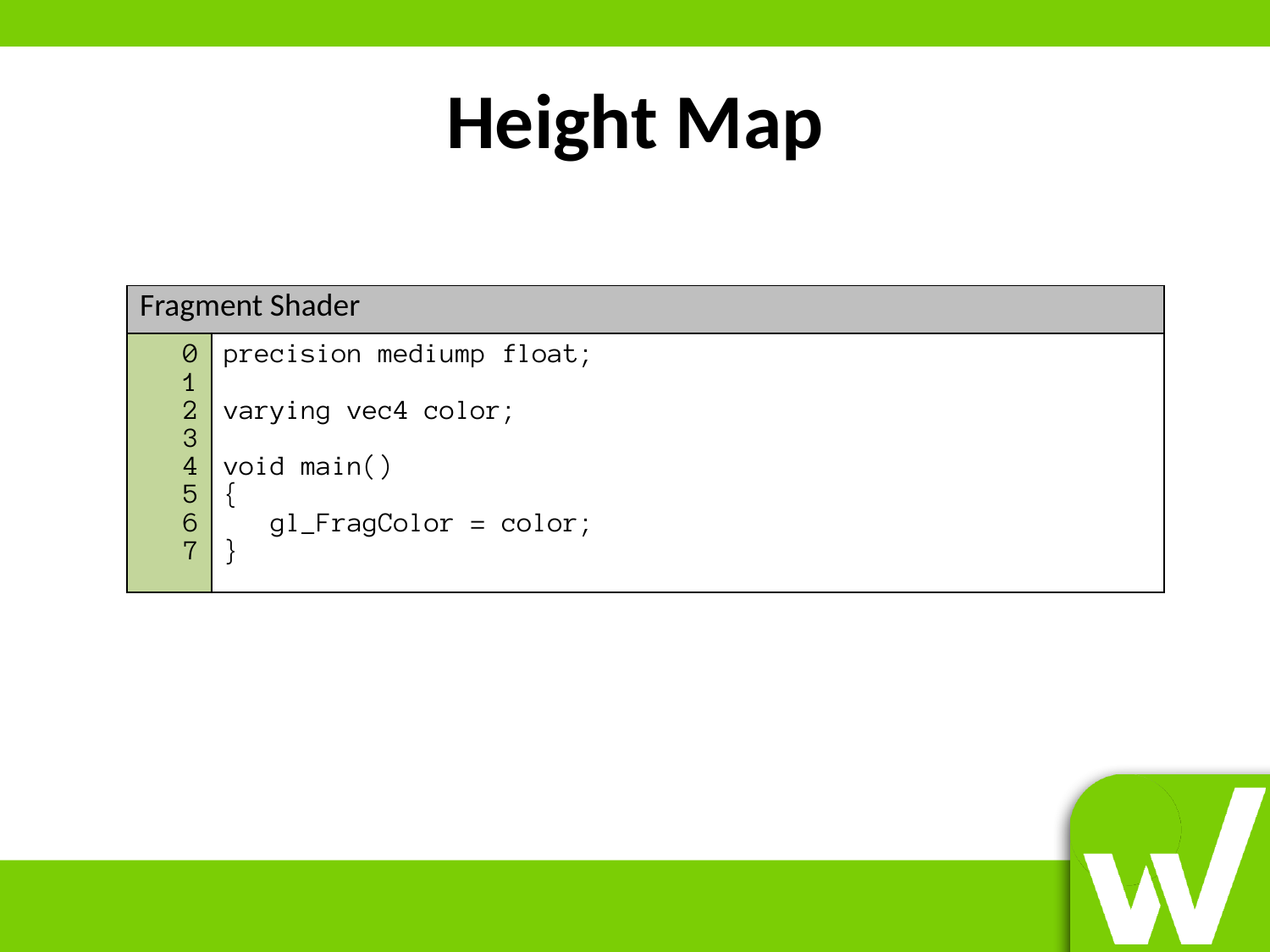

# Height Map
| Fragment Shader |  |
| --- | --- |
| 0 1 2 3 4 5 6 7 | precision mediump float; varying vec4 color; void main() { gl\_FragColor = color; } |